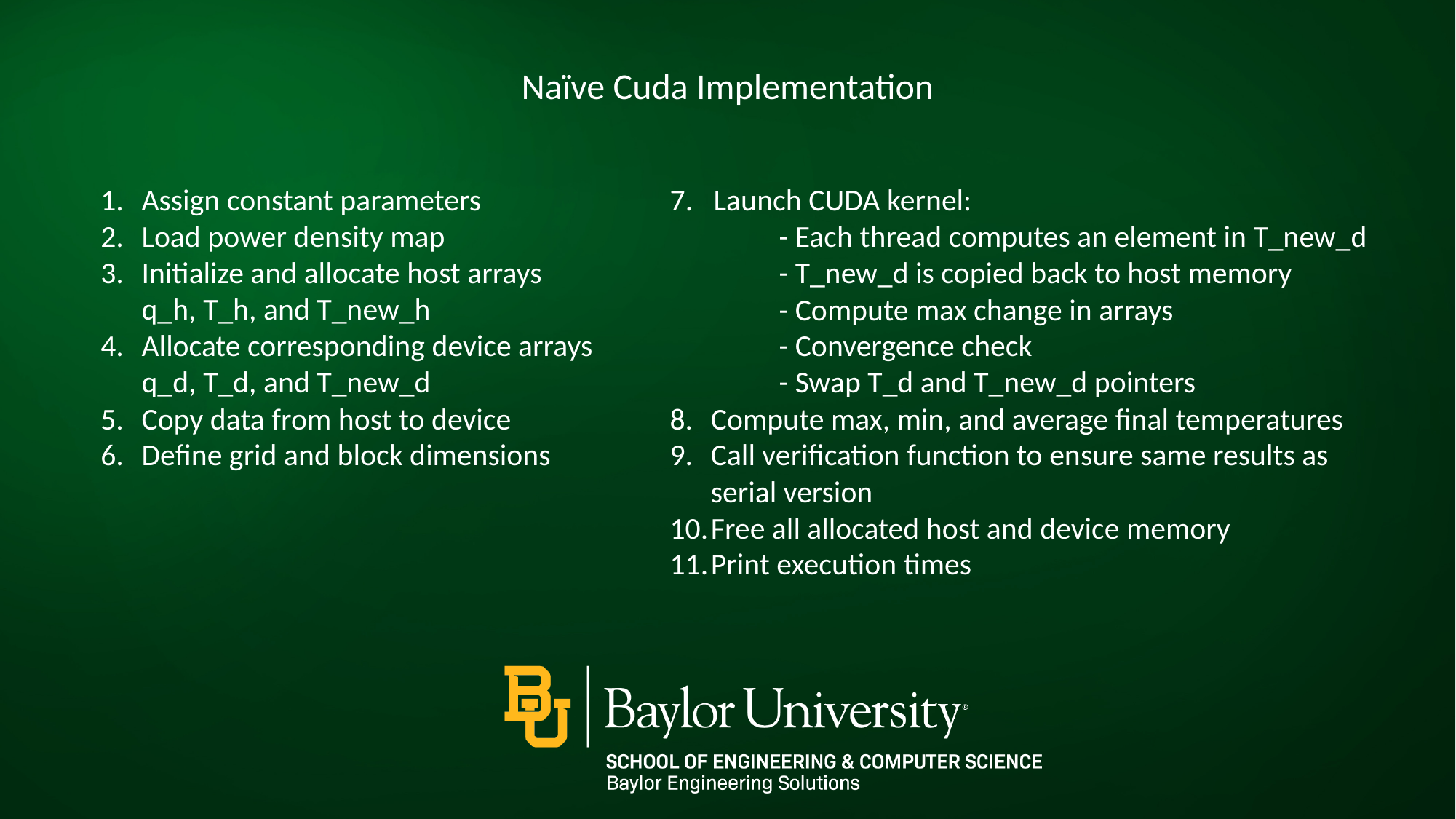

Naïve Cuda Implementation
Assign constant parameters
Load power density map
Initialize and allocate host arrays q_h, T_h, and T_new_h
Allocate corresponding device arrays q_d, T_d, and T_new_d
Copy data from host to device
Define grid and block dimensions
7.   Launch CUDA kernel:
	- Each thread computes an element in T_new_d
	- T_new_d is copied back to host memory
	- Compute max change in arrays
	- Convergence check
	- Swap T_d and T_new_d pointers
Compute max, min, and average final temperatures
Call verification function to ensure same results as serial version
Free all allocated host and device memory
Print execution times